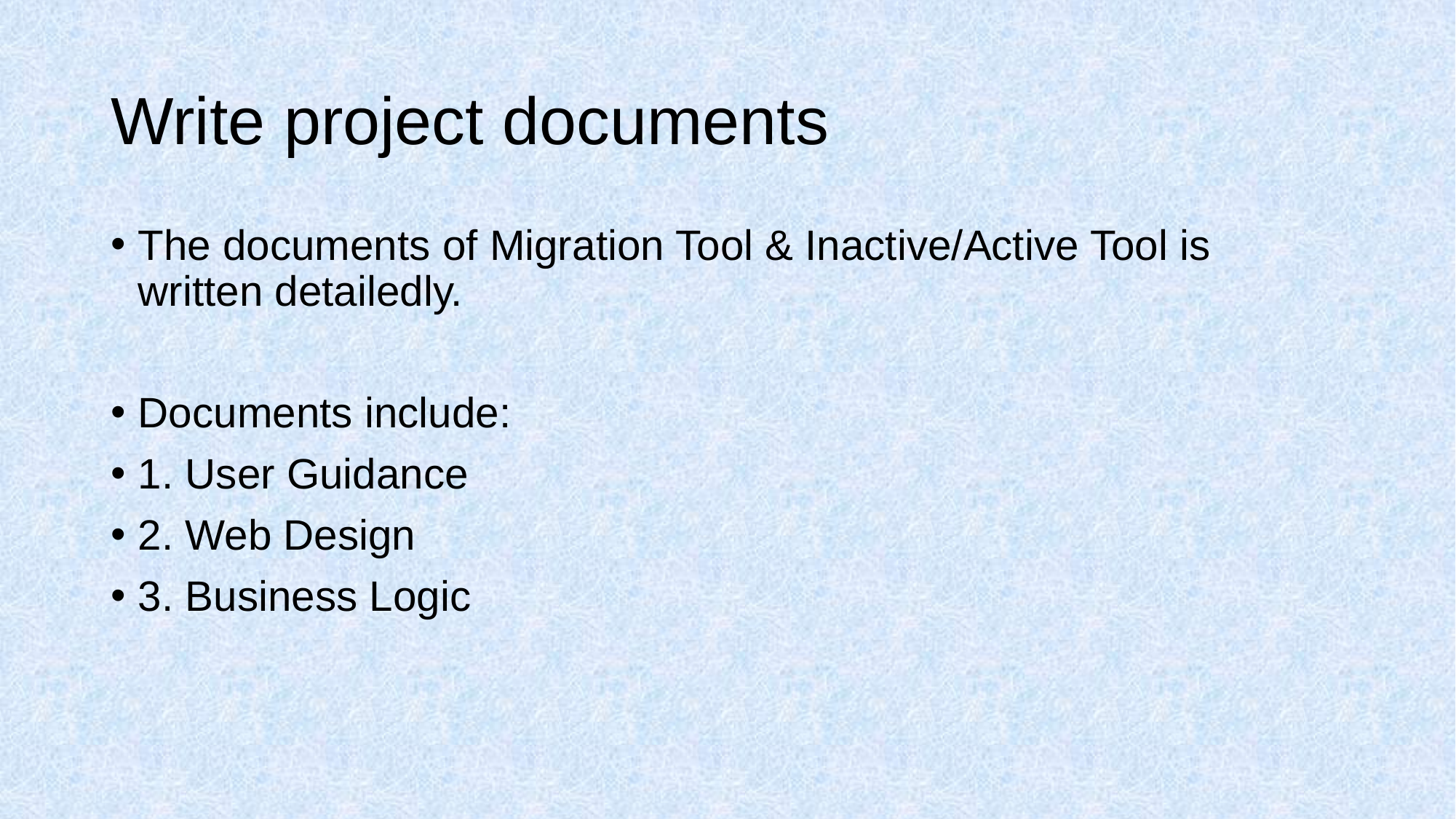

# Write project documents
The documents of Migration Tool & Inactive/Active Tool is written detailedly.

Documents include:
1. User Guidance
2. Web Design
3. Business Logic